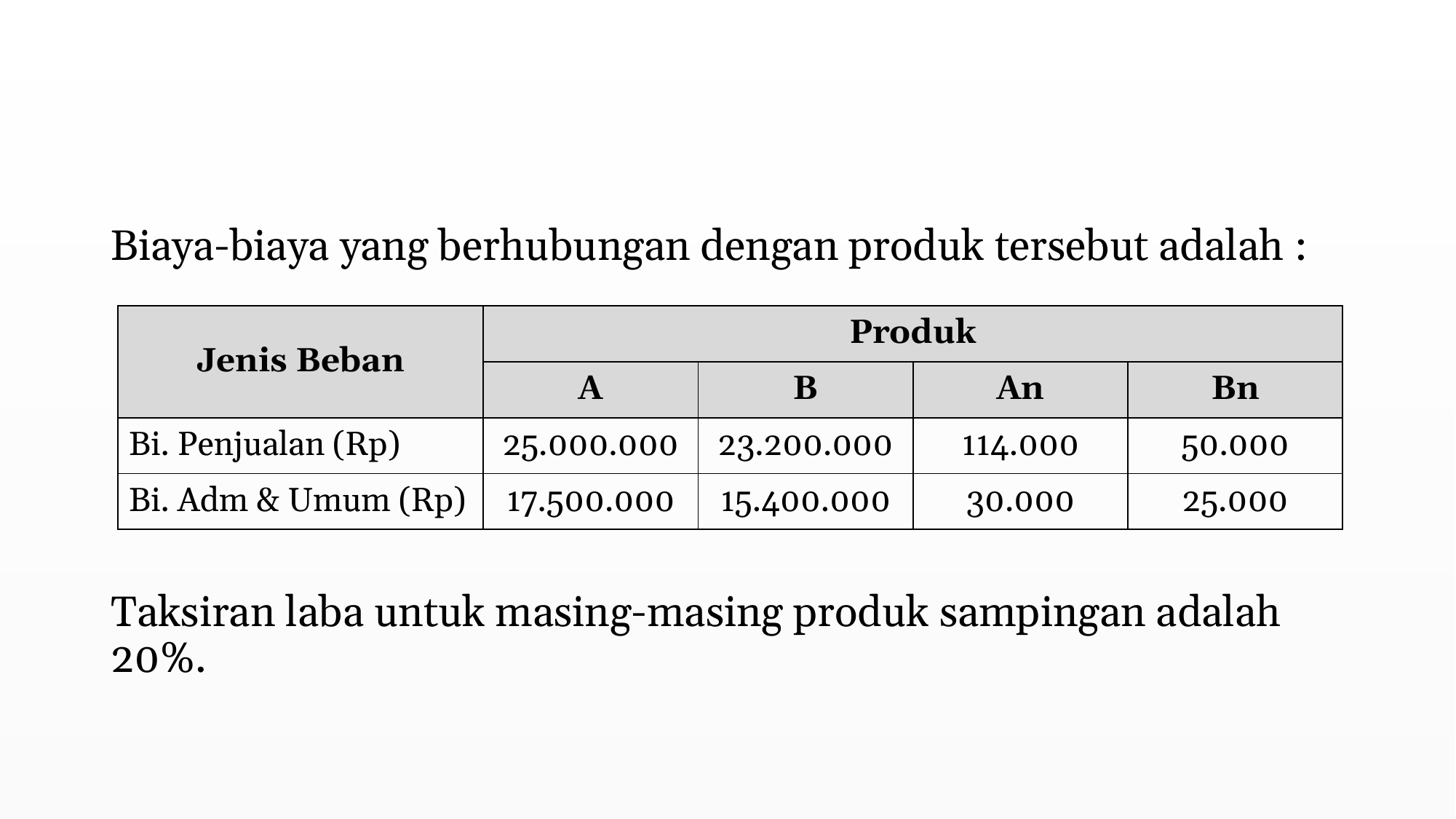

#
Biaya-biaya yang berhubungan dengan produk tersebut adalah :

Taksiran laba untuk masing-masing produk sampingan adalah 20%.

| Jenis Beban | Produk |  |  |  |
| --- | --- | --- | --- | --- |
|  | A | B | An | Bn |
| Bi. Penjualan (Rp) | 25.000.000 | 23.200.000 | 114.000 | 50.000 |
| Bi. Adm & Umum (Rp) | 17.500.000 | 15.400.000 | 30.000 | 25.000 |